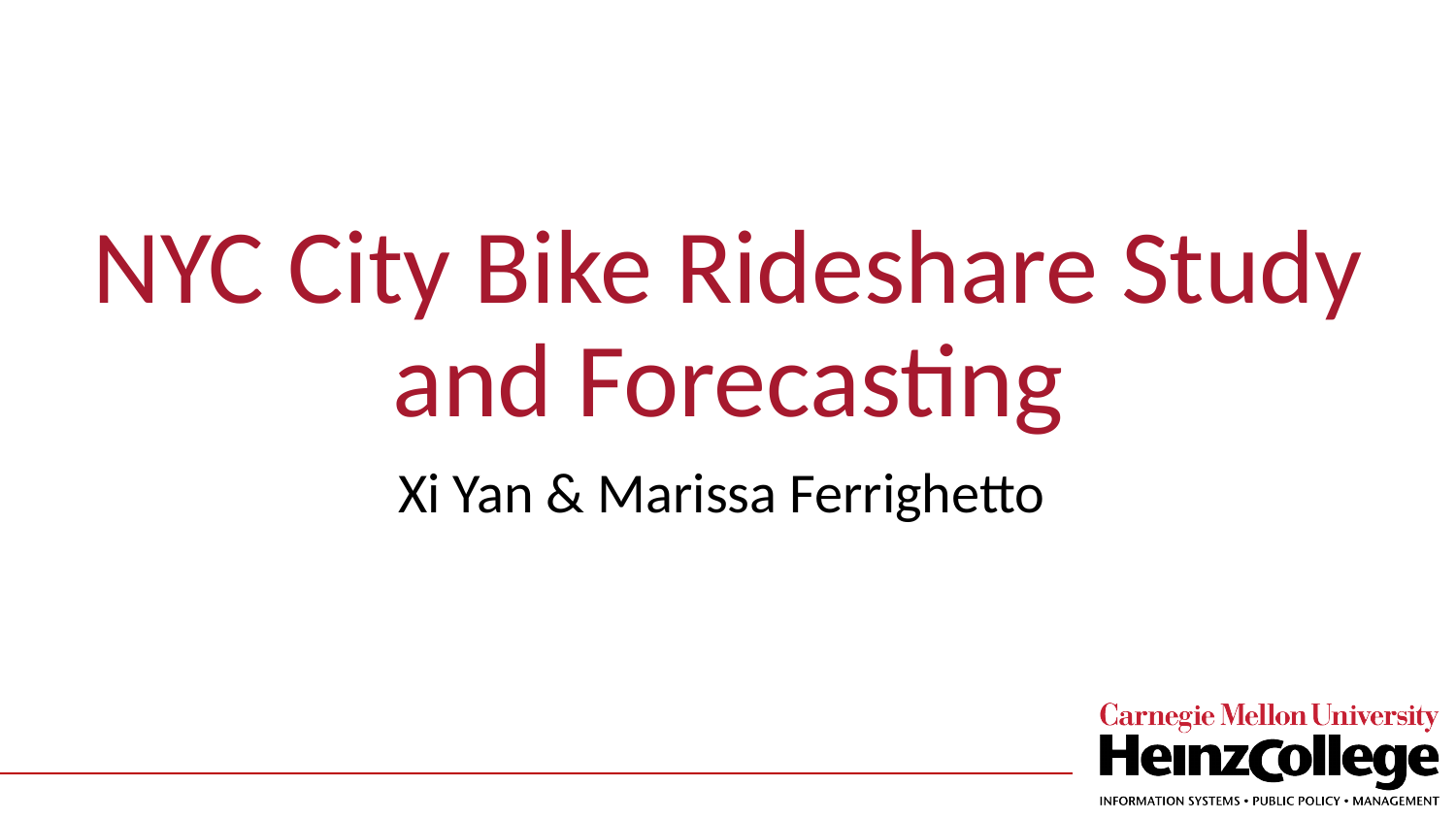

# NYC City Bike Rideshare Study and Forecasting
Xi Yan & Marissa Ferrighetto